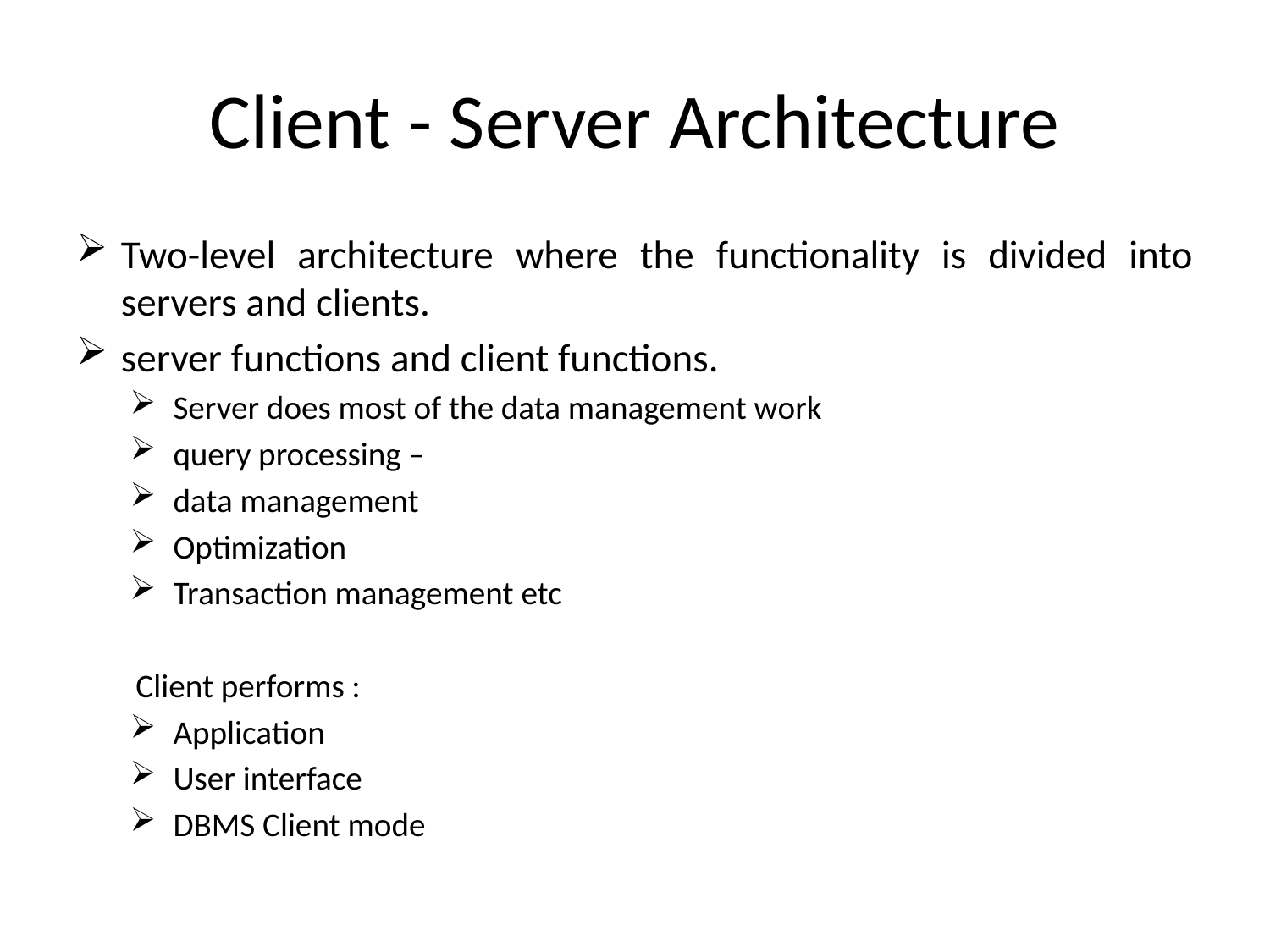

# Client - Server Architecture
Two-level architecture where the functionality is divided into servers and clients.
server functions and client functions.
Server does most of the data management work
query processing –
data management
Optimization
Transaction management etc

Client performs :
Application
User interface
DBMS Client mode